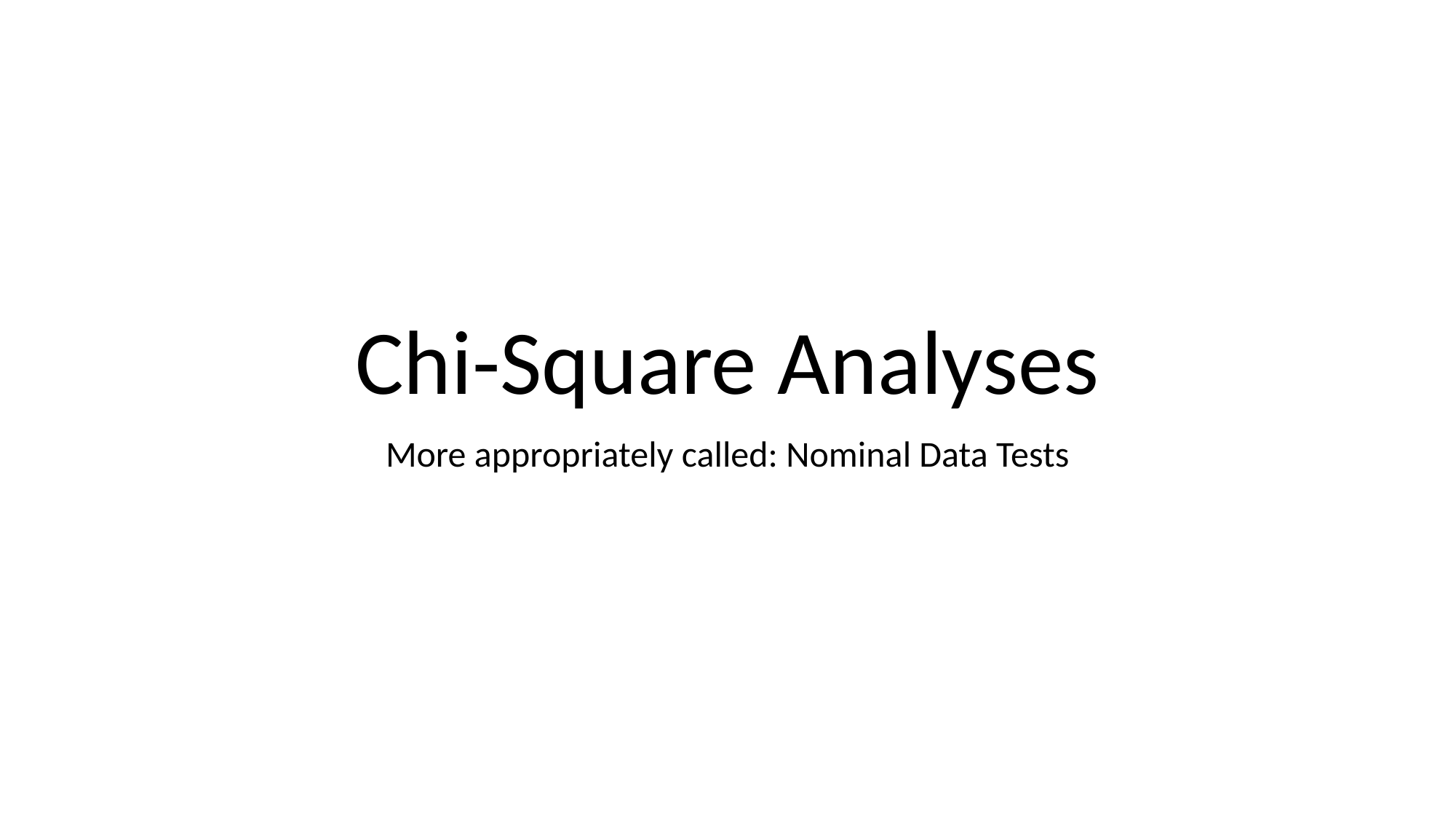

# Chi-Square Analyses
More appropriately called: Nominal Data Tests